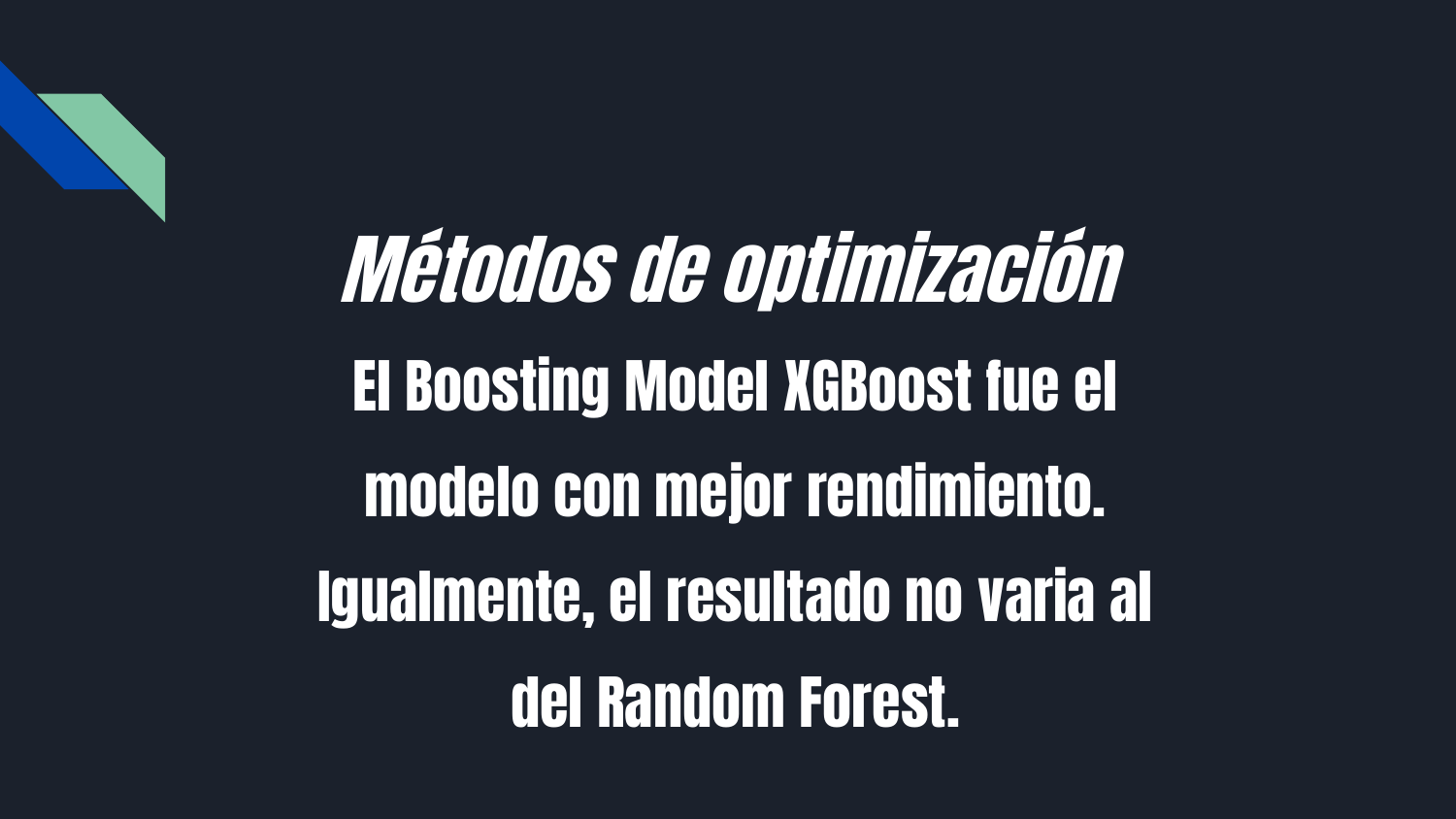

Métodos de optimización
El Boosting Model XGBoost fue el modelo con mejor rendimiento. Igualmente, el resultado no varia al del Random Forest.